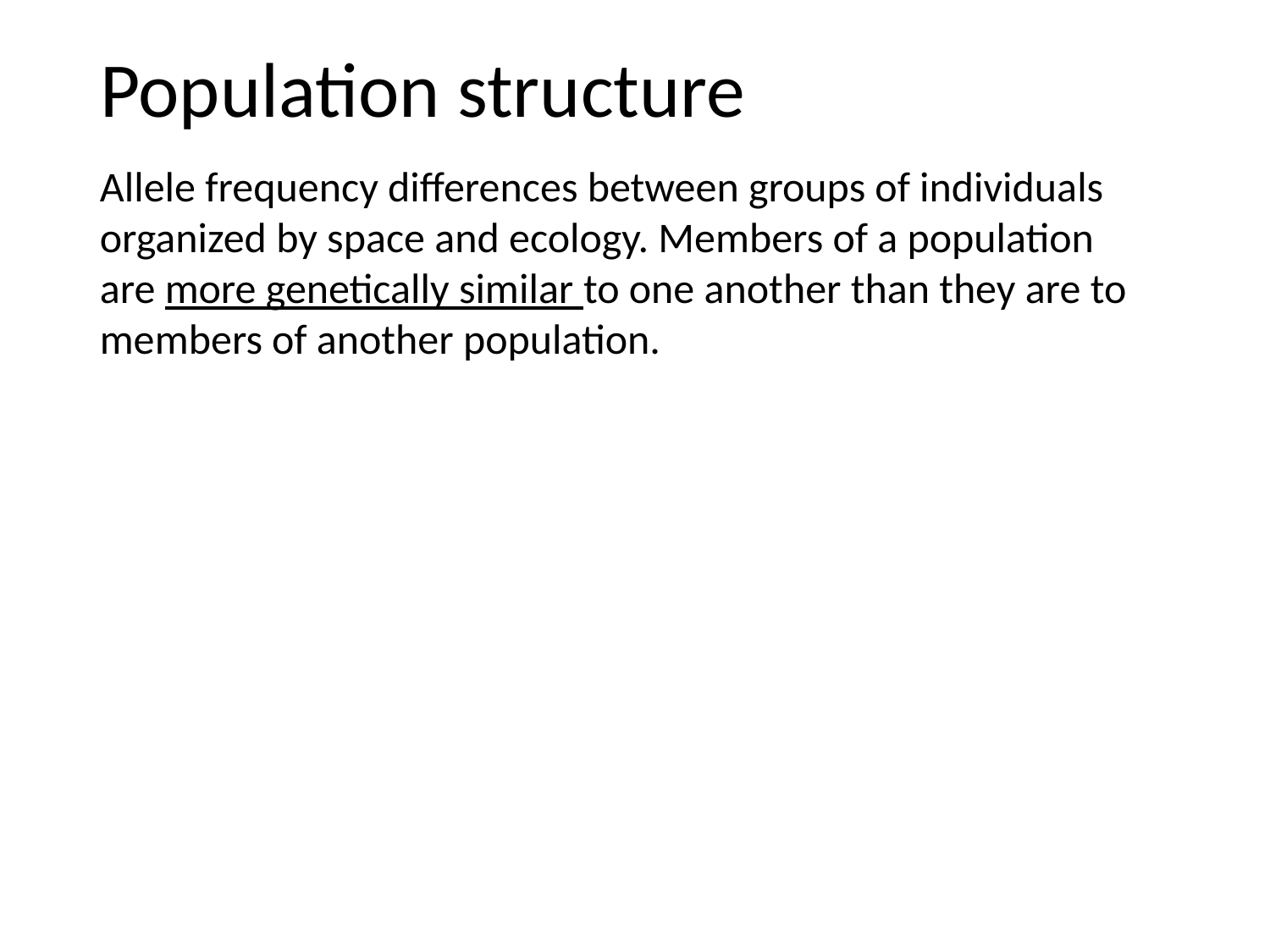

# Population structure
Allele frequency differences between groups of individuals organized by space and ecology. Members of a population are more genetically similar to one another than they are to members of another population.